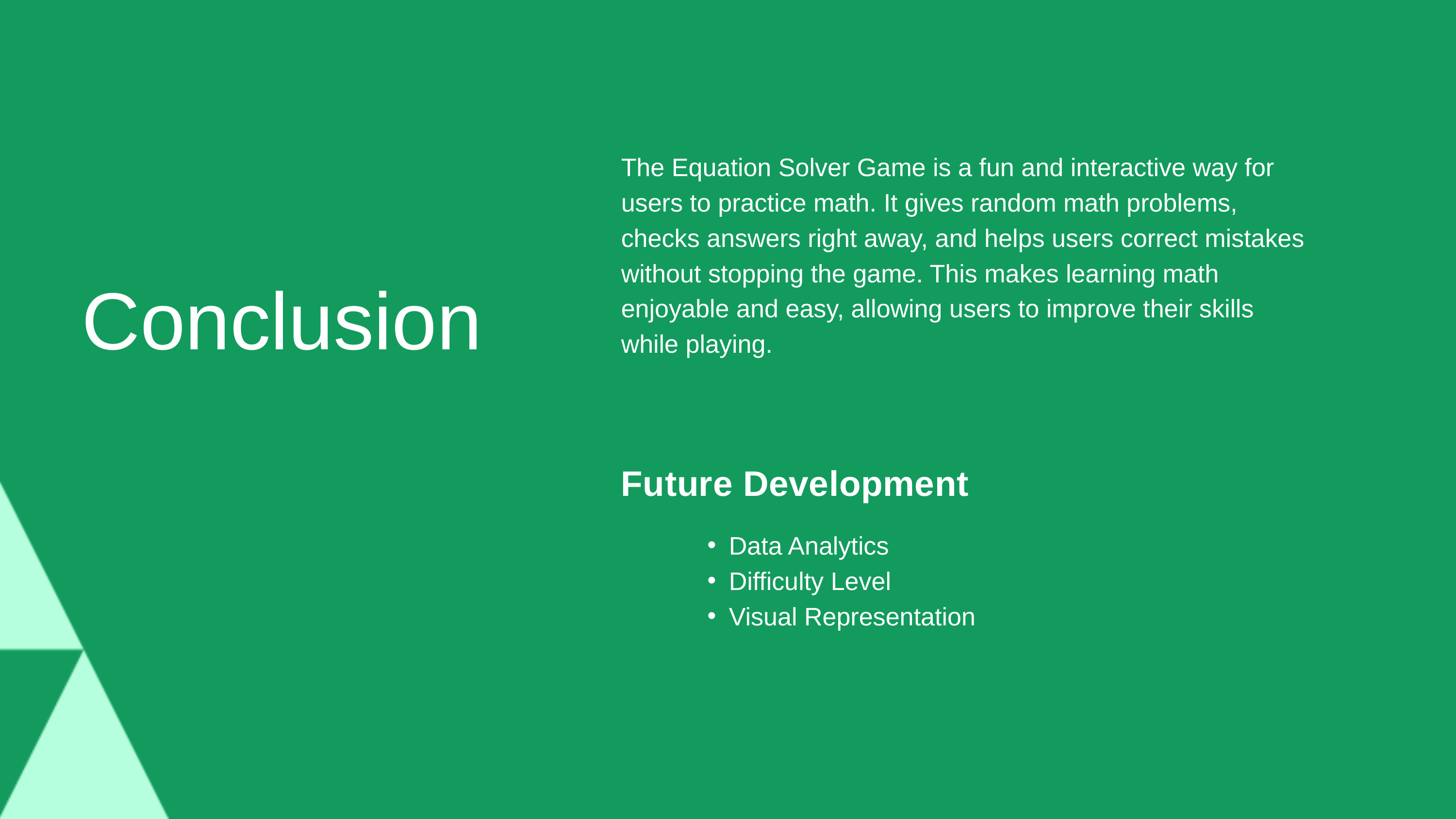

The Equation Solver Game is a fun and interactive way for users to practice math. It gives random math problems, checks answers right away, and helps users correct mistakes without stopping the game. This makes learning math enjoyable and easy, allowing users to improve their skills while playing.

Conclusion
Future Development

Data Analytics
Difficulty Level
Visual Representation